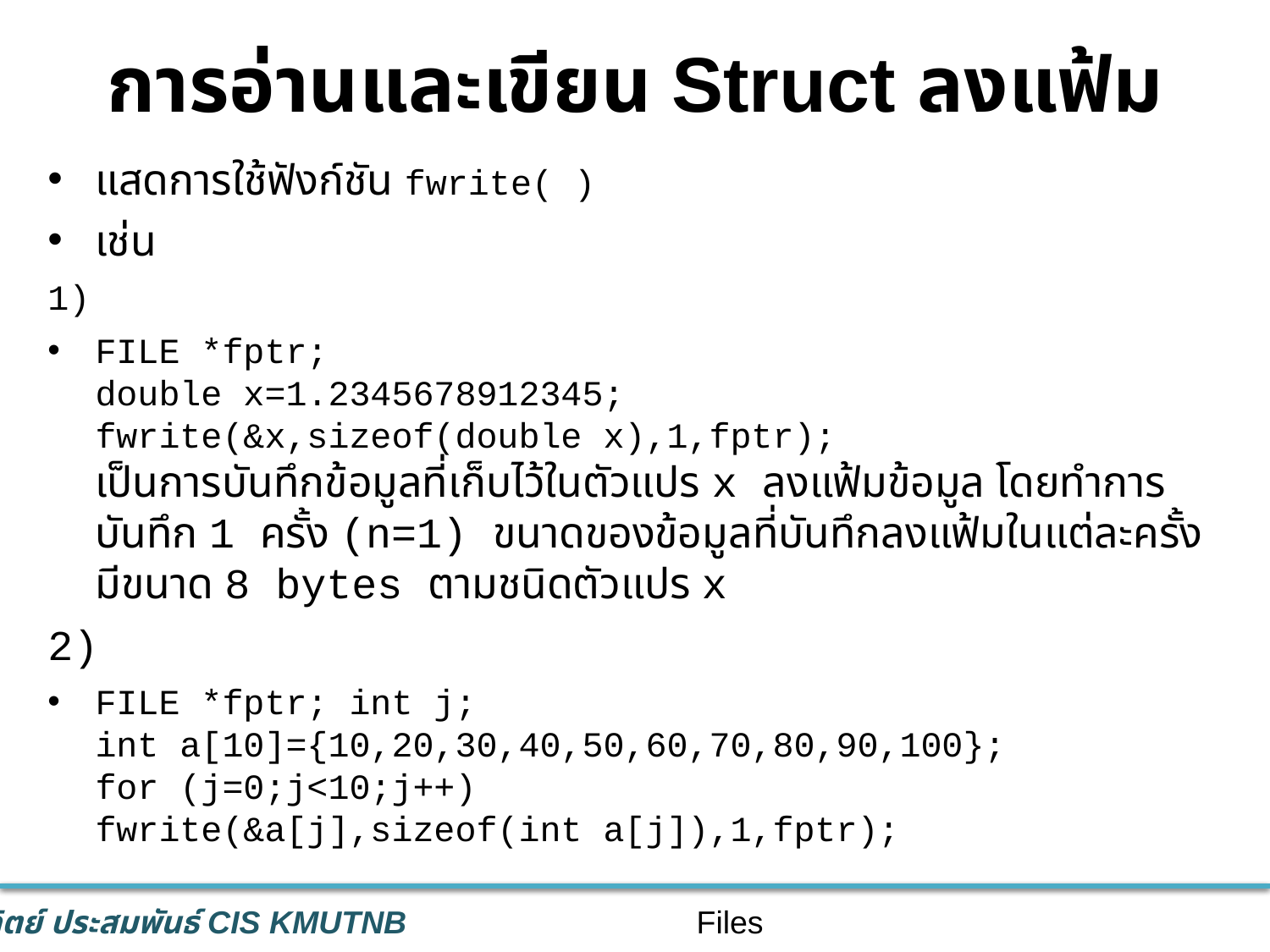

# การอ่านและเขียน Struct ลงแฟ้ม
แสดการใช้ฟังก์ชัน fwrite( )
เช่น
1)
FILE *fptr;
double x=1.2345678912345;
fwrite(&x,sizeof(double x),1,fptr);
เป็นการบันทึกข้อมูลที่เก็บไว้ในตัวแปร x ลงแฟ้มข้อมูล โดยทำการบันทึก 1 ครั้ง (n=1) ขนาดของข้อมูลที่บันทึกลงแฟ้มในแต่ละครั้งมีขนาด 8 bytes ตามชนิดตัวแปร x
2)
FILE *fptr; int j;
int a[10]={10,20,30,40,50,60,70,80,90,100};
for (j=0;j<10;j++)
fwrite(&a[j],sizeof(int a[j]),1,fptr);

Files